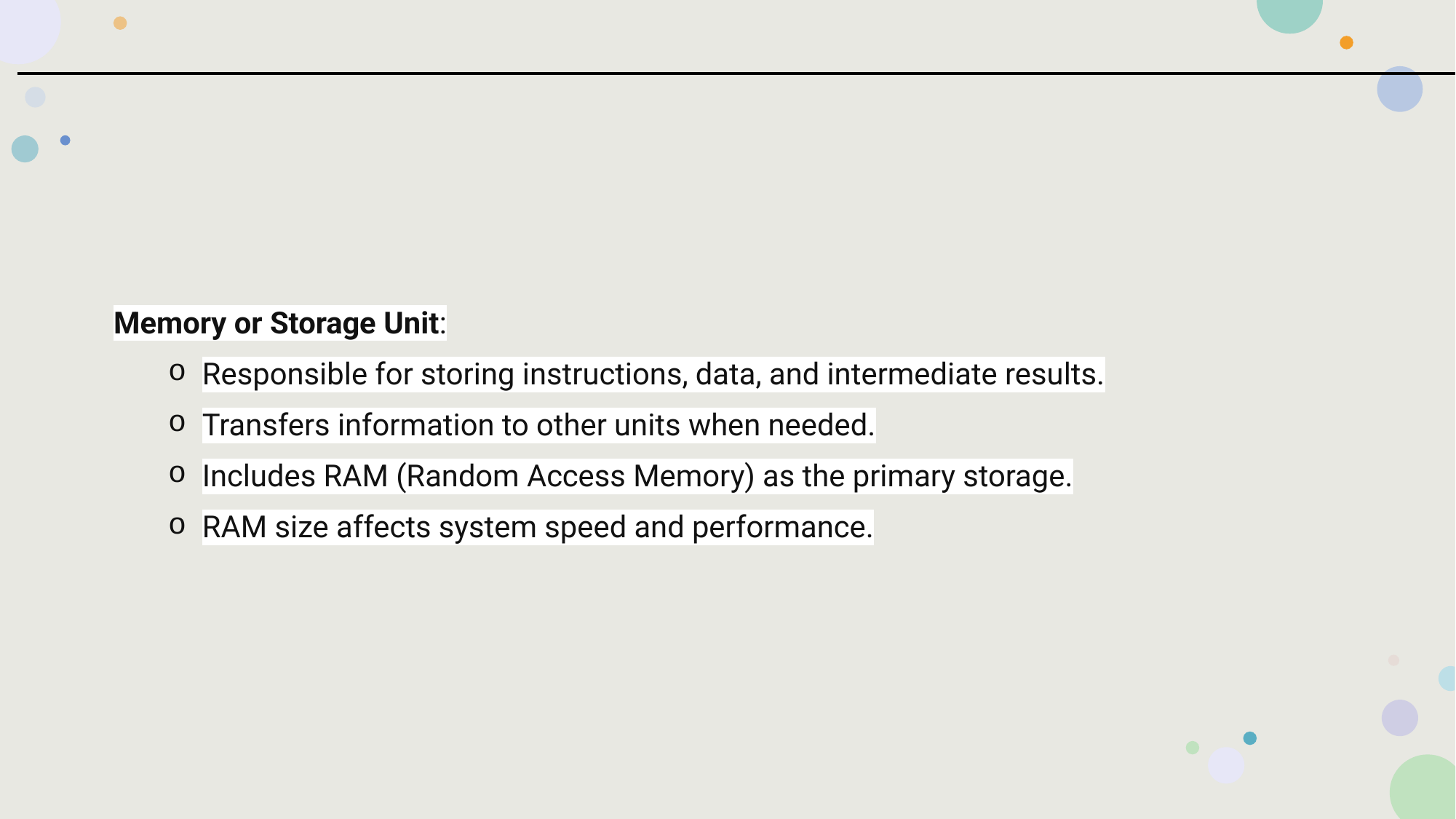

Memory or Storage Unit:
Responsible for storing instructions, data, and intermediate results.
Transfers information to other units when needed.
Includes RAM (Random Access Memory) as the primary storage.
RAM size affects system speed and performance.